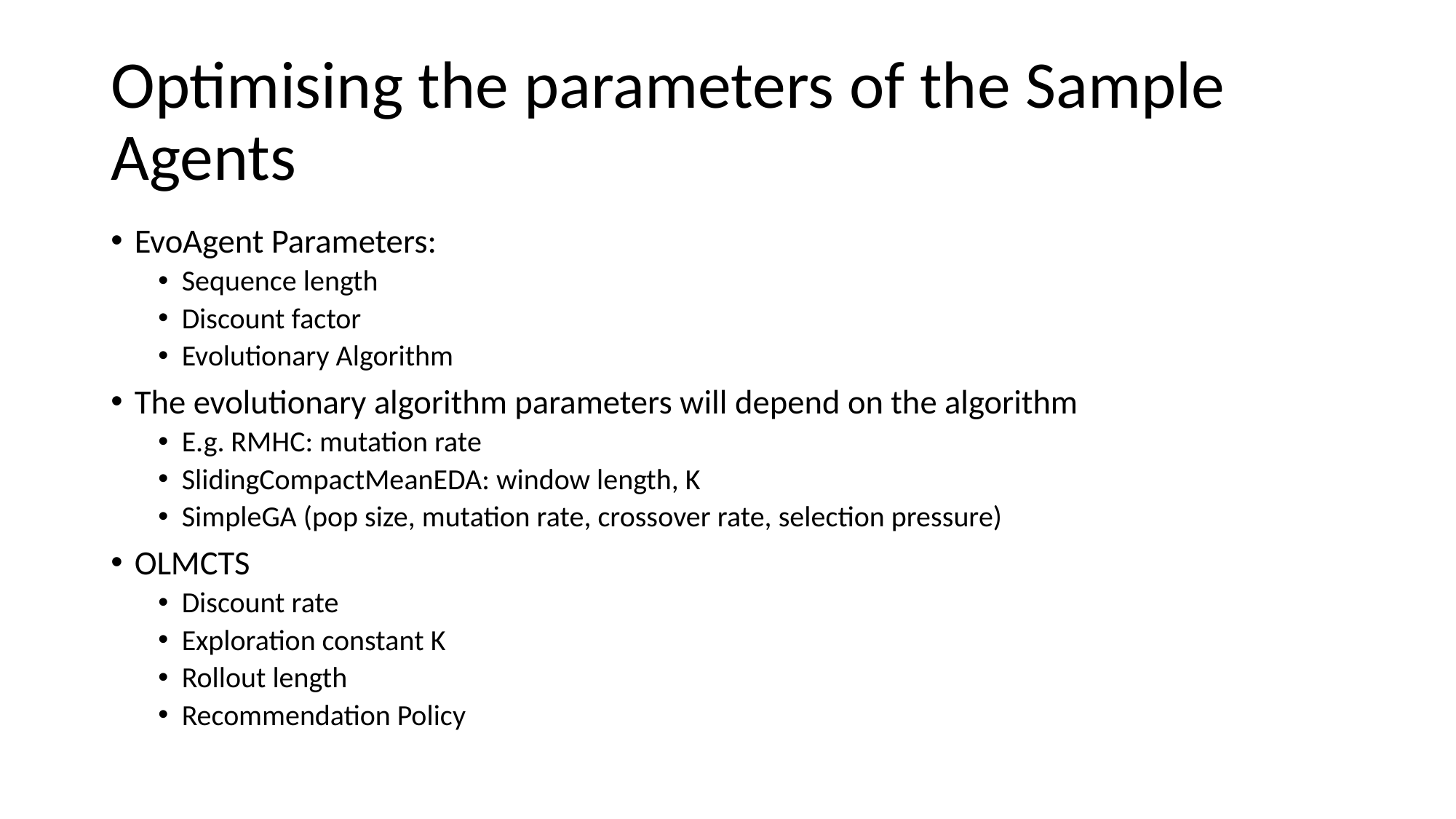

# Optimising the parameters of the Sample Agents
EvoAgent Parameters:
Sequence length
Discount factor
Evolutionary Algorithm
The evolutionary algorithm parameters will depend on the algorithm
E.g. RMHC: mutation rate
SlidingCompactMeanEDA: window length, K
SimpleGA (pop size, mutation rate, crossover rate, selection pressure)
OLMCTS
Discount rate
Exploration constant K
Rollout length
Recommendation Policy